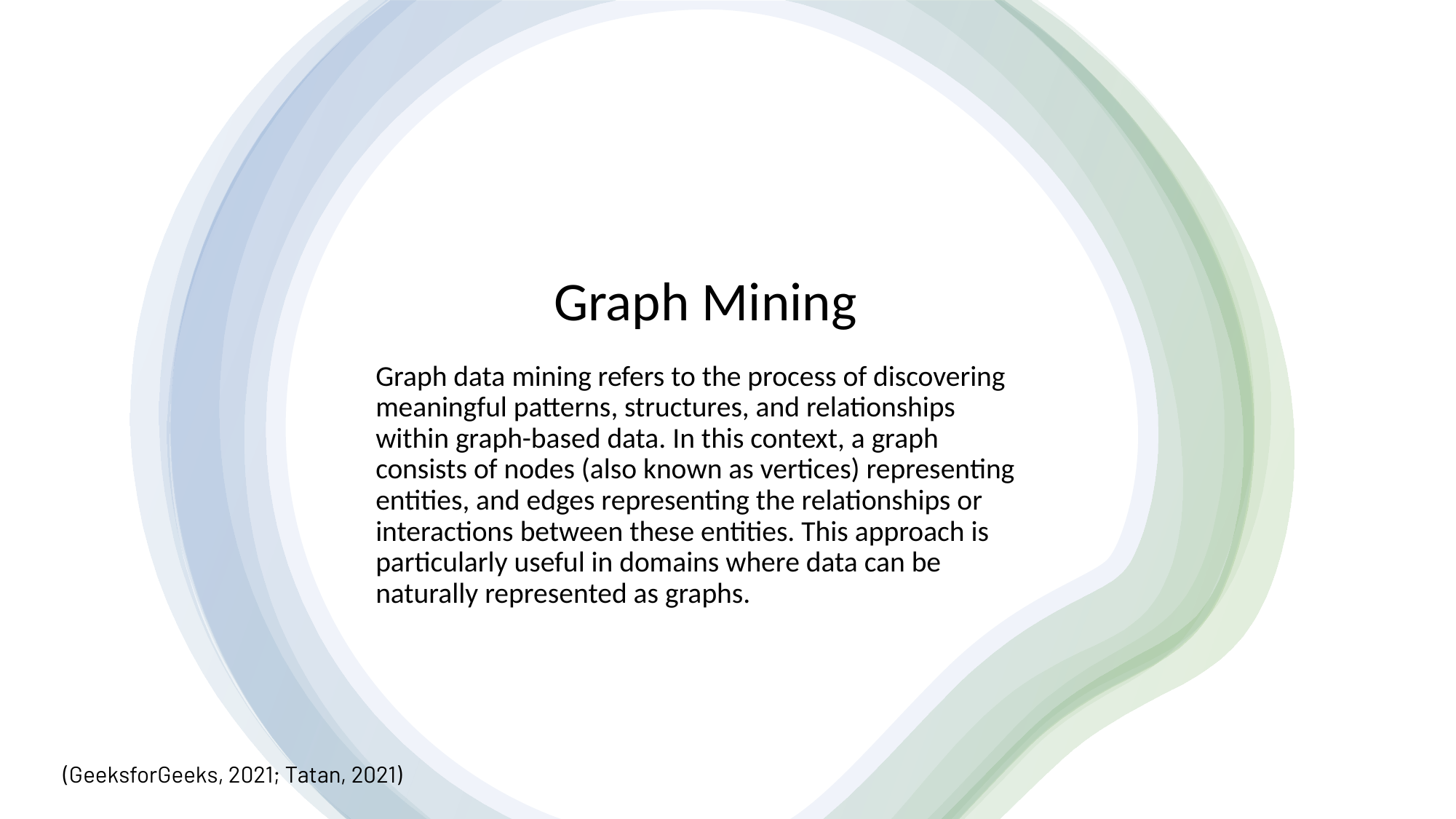

# Graph Mining
Graph data mining refers to the process of discovering meaningful patterns, structures, and relationships within graph-based data. In this context, a graph consists of nodes (also known as vertices) representing entities, and edges representing the relationships or interactions between these entities. This approach is particularly useful in domains where data can be naturally represented as graphs.
(GeeksforGeeks, 2021; Tatan, 2021)